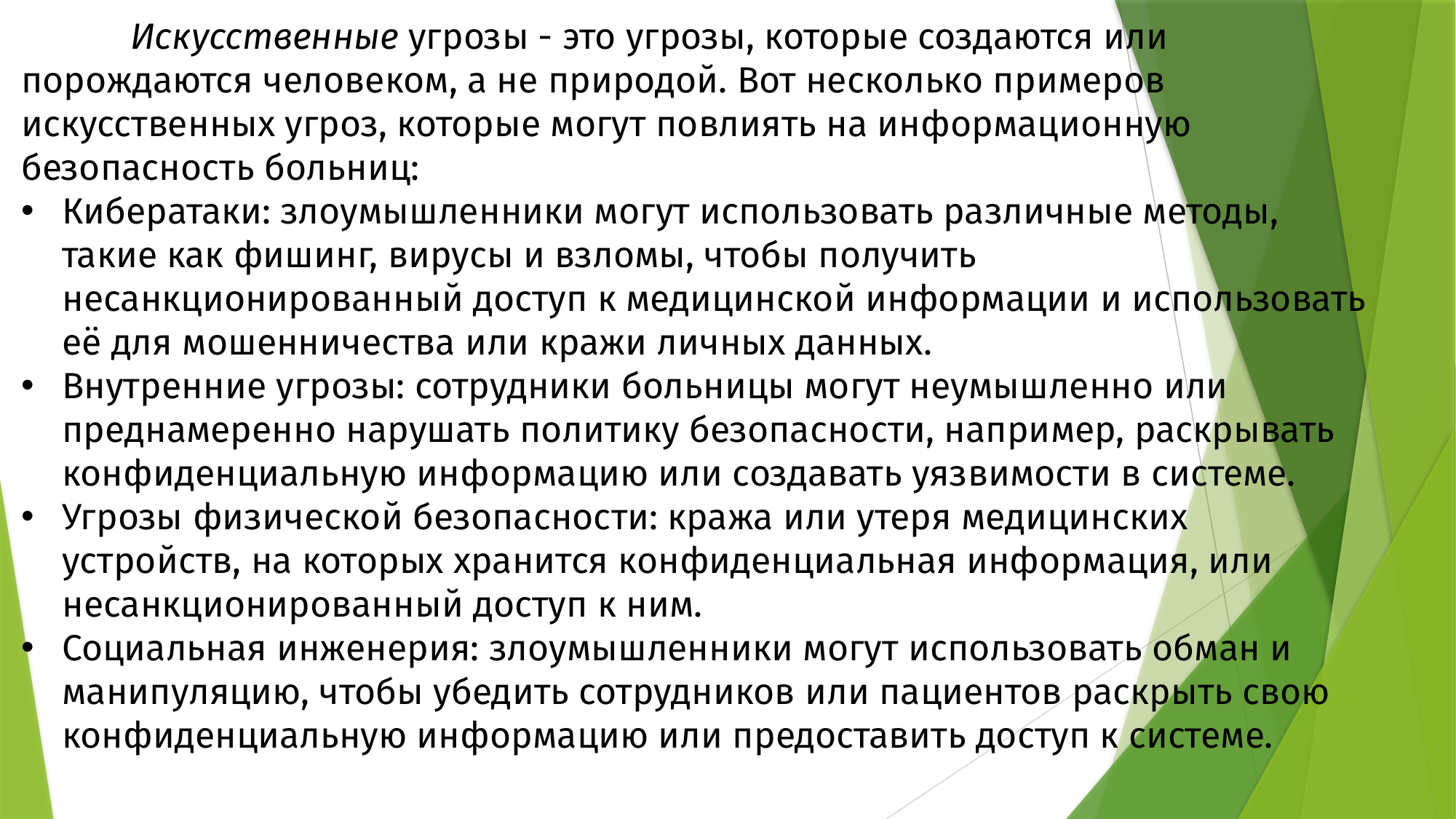

Искусственные угрозы - это угрозы, которые создаются или порождаются человеком, а не природой. Вот несколько примеров искусственных угроз, которые могут повлиять на информационную безопасность больниц:
Кибератаки: злоумышленники могут использовать различные методы, такие как фишинг, вирусы и взломы, чтобы получить несанкционированный доступ к медицинской информации и использовать её для мошенничества или кражи личных данных.
Внутренние угрозы: сотрудники больницы могут неумышленно или преднамеренно нарушать политику безопасности, например, раскрывать конфиденциальную информацию или создавать уязвимости в системе.
Угрозы физической безопасности: кража или утеря медицинских устройств, на которых хранится конфиденциальная информация, или несанкционированный доступ к ним.
Социальная инженерия: злоумышленники могут использовать обман и манипуляцию, чтобы убедить сотрудников или пациентов раскрыть свою конфиденциальную информацию или предоставить доступ к системе.